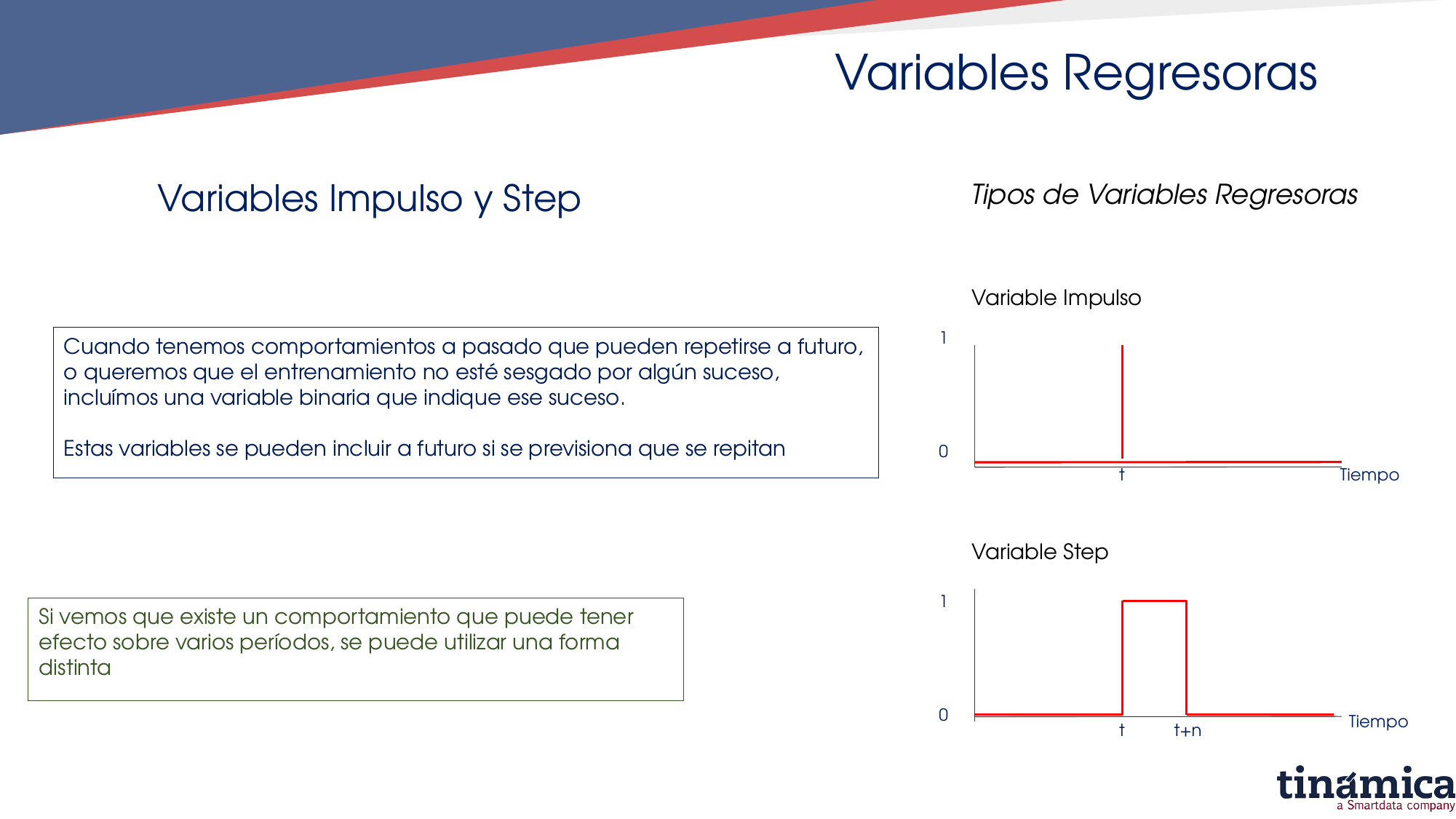

Variables Regresoras
Variables Impulso y Step
Tipos de Variables Regresoras
Variable Impulso
1
0
t
Tiempo
Cuando tenemos comportamientos a pasado que pueden repetirse a futuro, o queremos que el entrenamiento no esté sesgado por algún suceso, incluímos una variable binaria que indique ese suceso.

Estas variables se pueden incluir a futuro si se previsiona que se repitan
Variable Step
1
Si vemos que existe un comportamiento que puede tener efecto sobre varios períodos, se puede utilizar una forma distinta
0
Tiempo
t
t+n